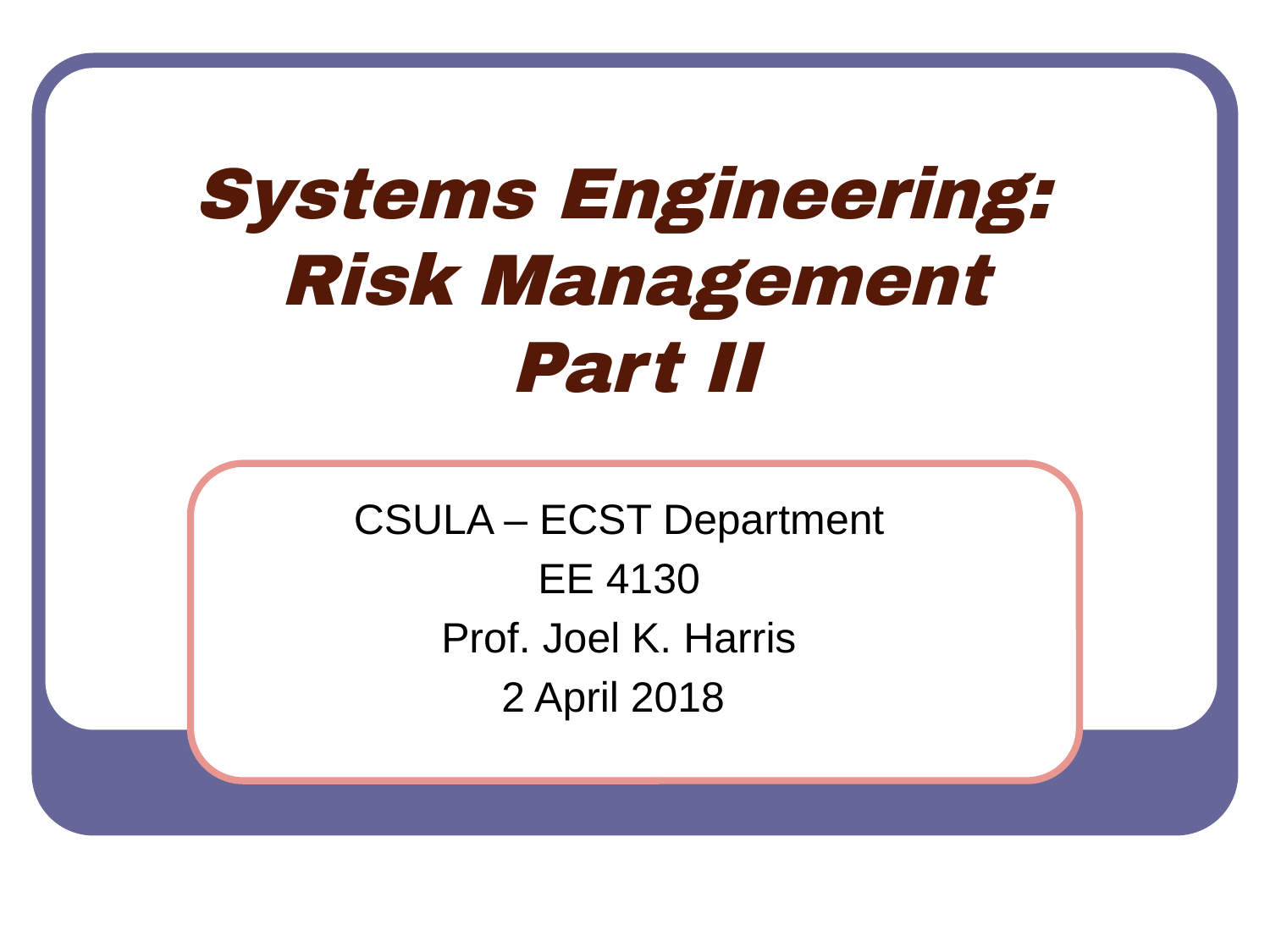

# Systems Engineering: Risk Management Part II
CSULA – ECST Department
EE 4130
Prof. Joel K. Harris
2 April 2018